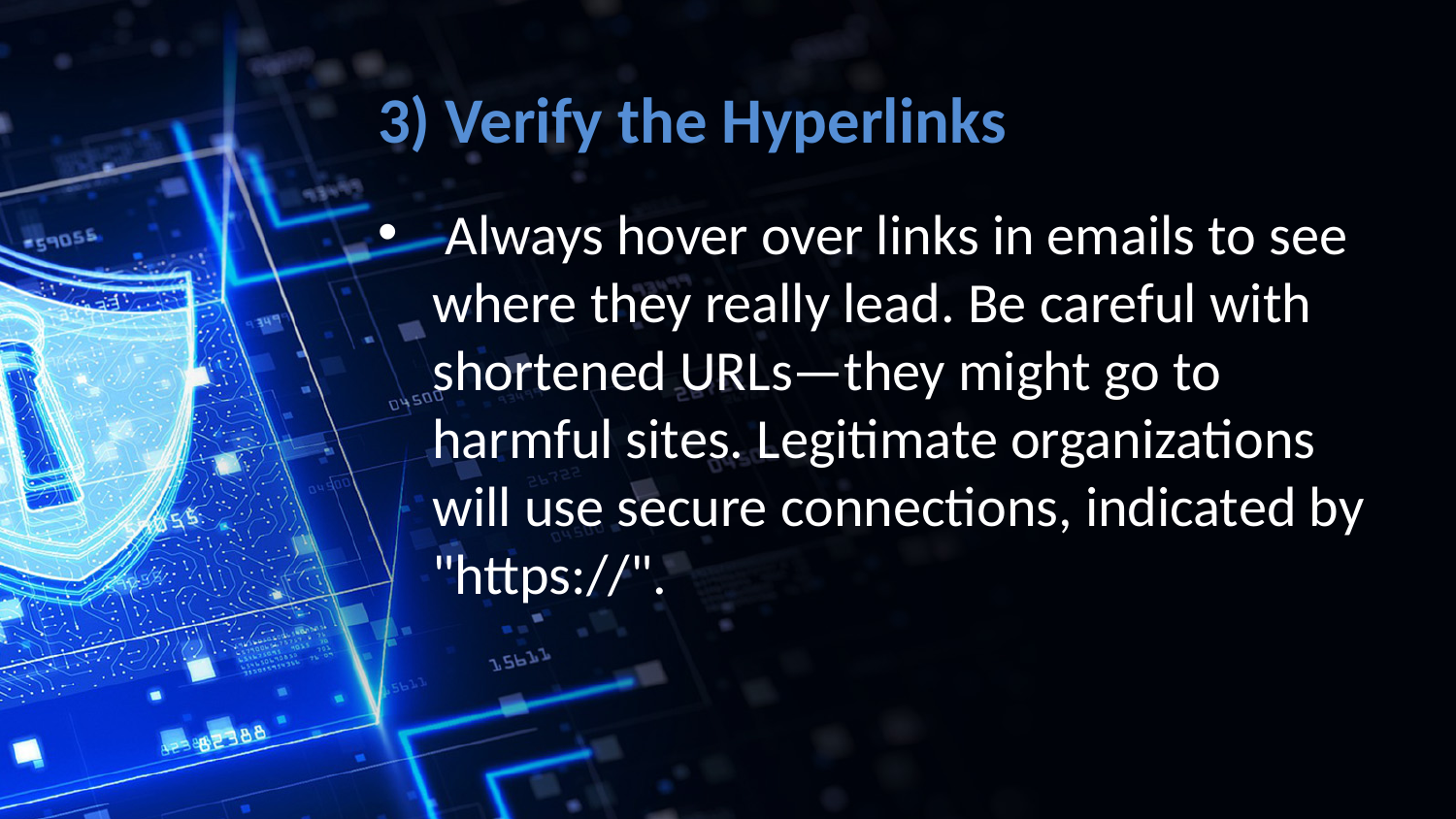

# 3) Verify the Hyperlinks
 Always hover over links in emails to see where they really lead. Be careful with shortened URLs—they might go to harmful sites. Legitimate organizations will use secure connections, indicated by "https://".